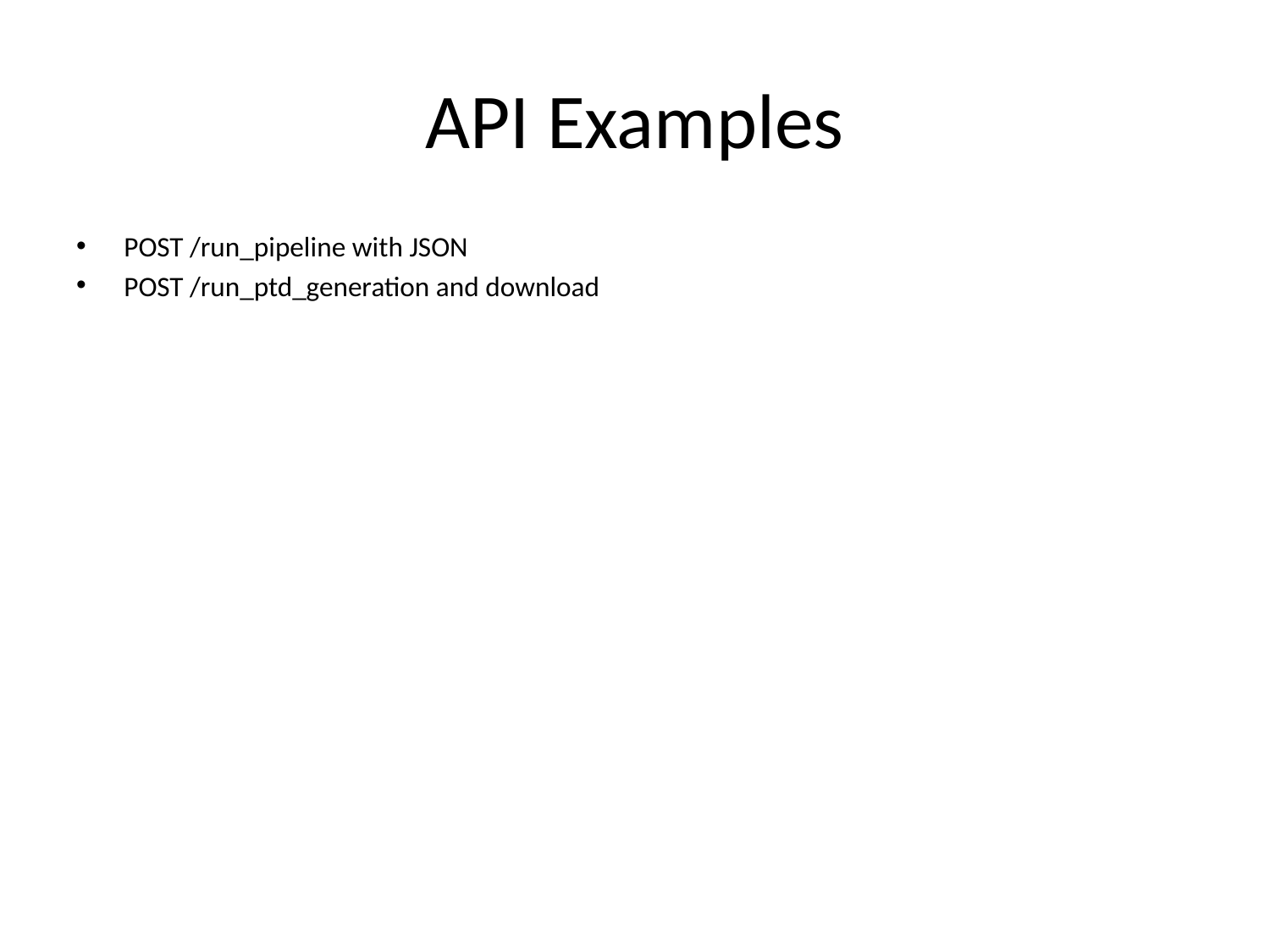

# API Examples
POST /run_pipeline with JSON
POST /run_ptd_generation and download